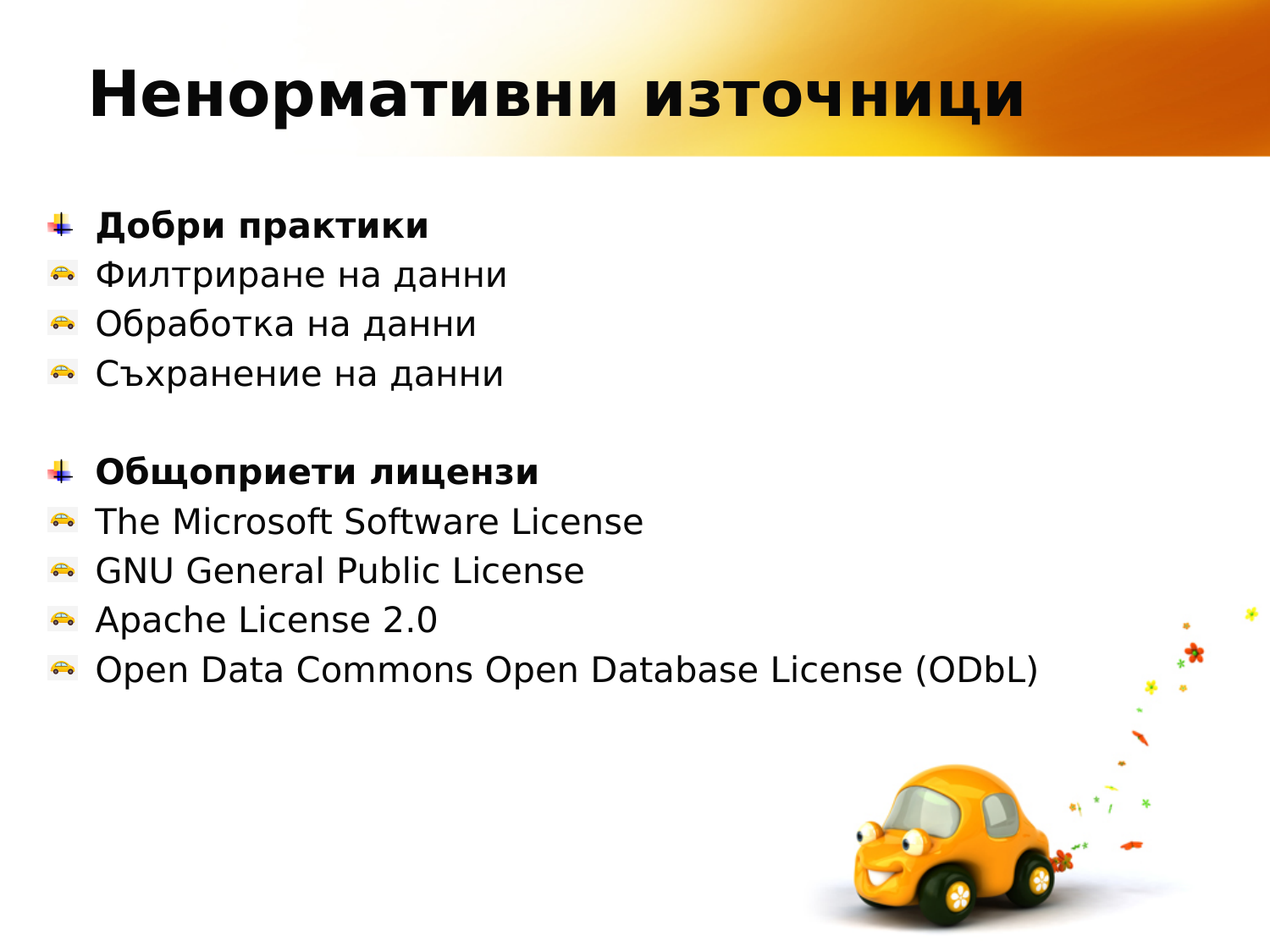

Ненормативни източници
Добри практики
Филтриране на данни
Обработка на данни
Съхранение на данни

Общоприети лицензи
The Microsoft Software License
GNU General Public License
Apache License 2.0
Open Data Commons Open Database License (ODbL)